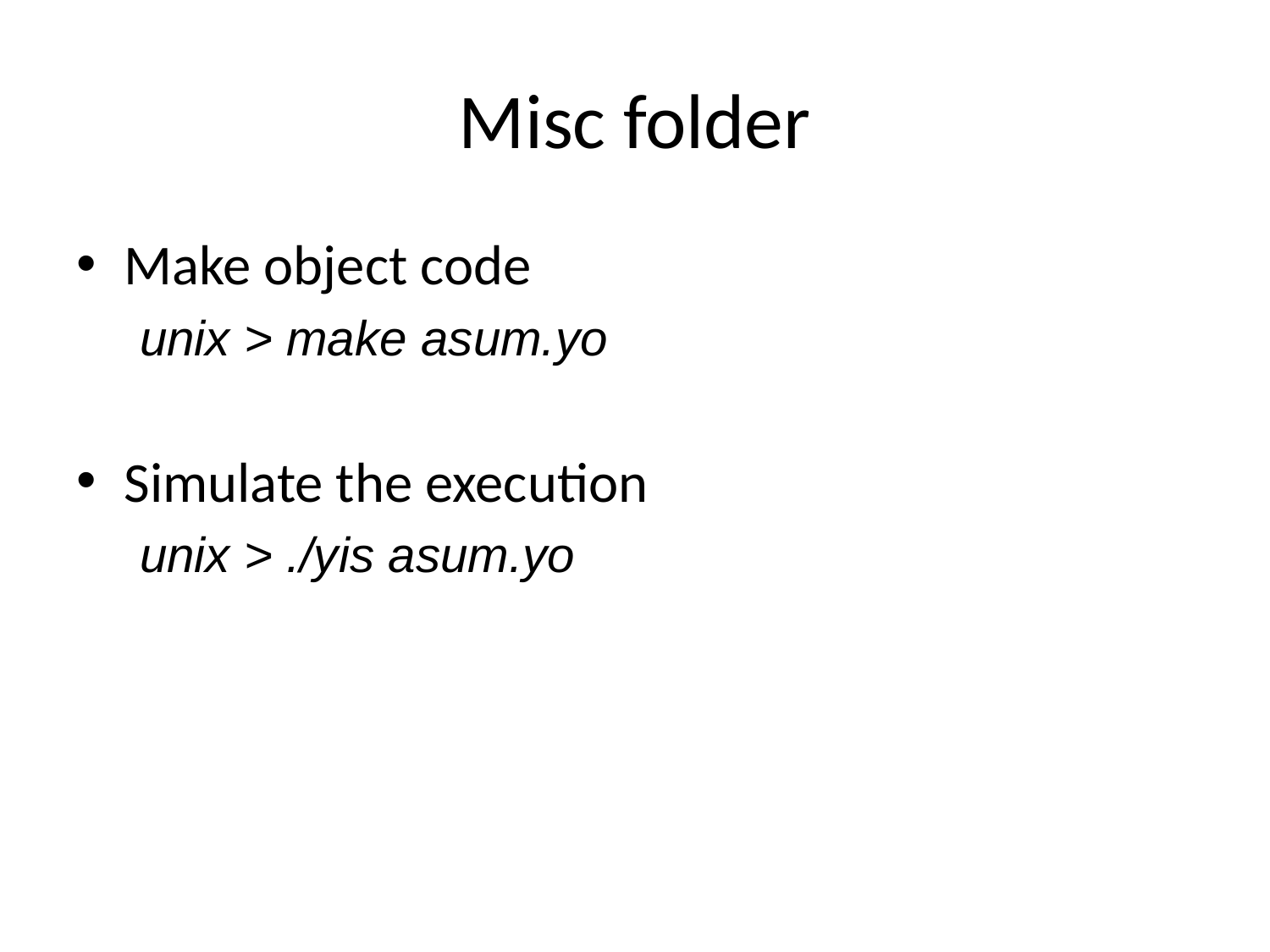

# Misc folder
Make object code
unix > make asum.yo

Simulate the execution
unix > ./yis asum.yo